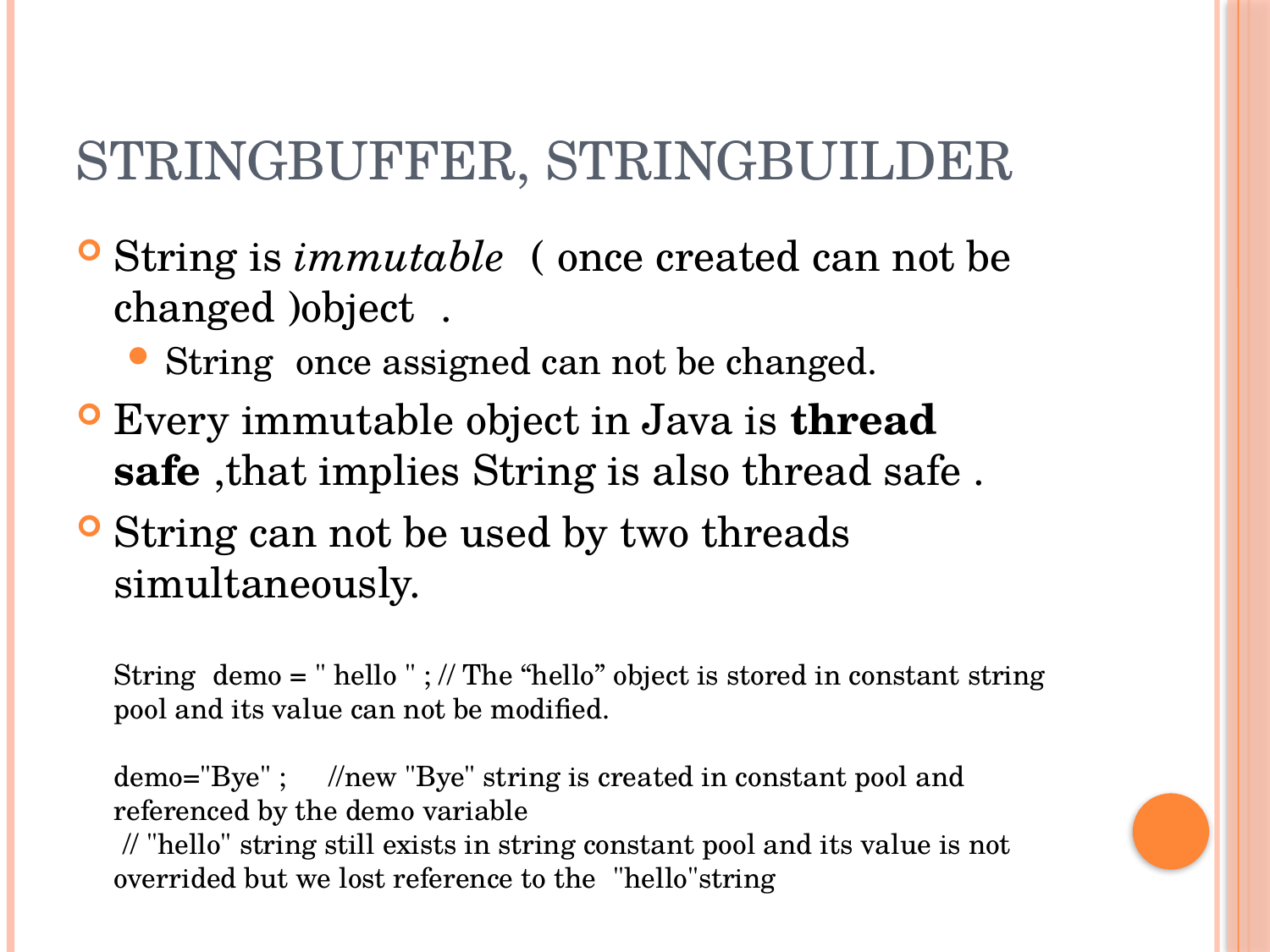

# StringBuffer, StringBuilder
String is immutable  ( once created can not be changed )object  .
String  once assigned can not be changed.
Every immutable object in Java is thread safe ,that implies String is also thread safe .
String can not be used by two threads simultaneously.
String  demo = " hello " ; // The “hello” object is stored in constant string pool and its value can not be modified.
demo="Bye" ;     //new "Bye" string is created in constant pool and referenced by the demo variable           
 // "hello" string still exists in string constant pool and its value is not overrided but we lost reference to the  "hello"string